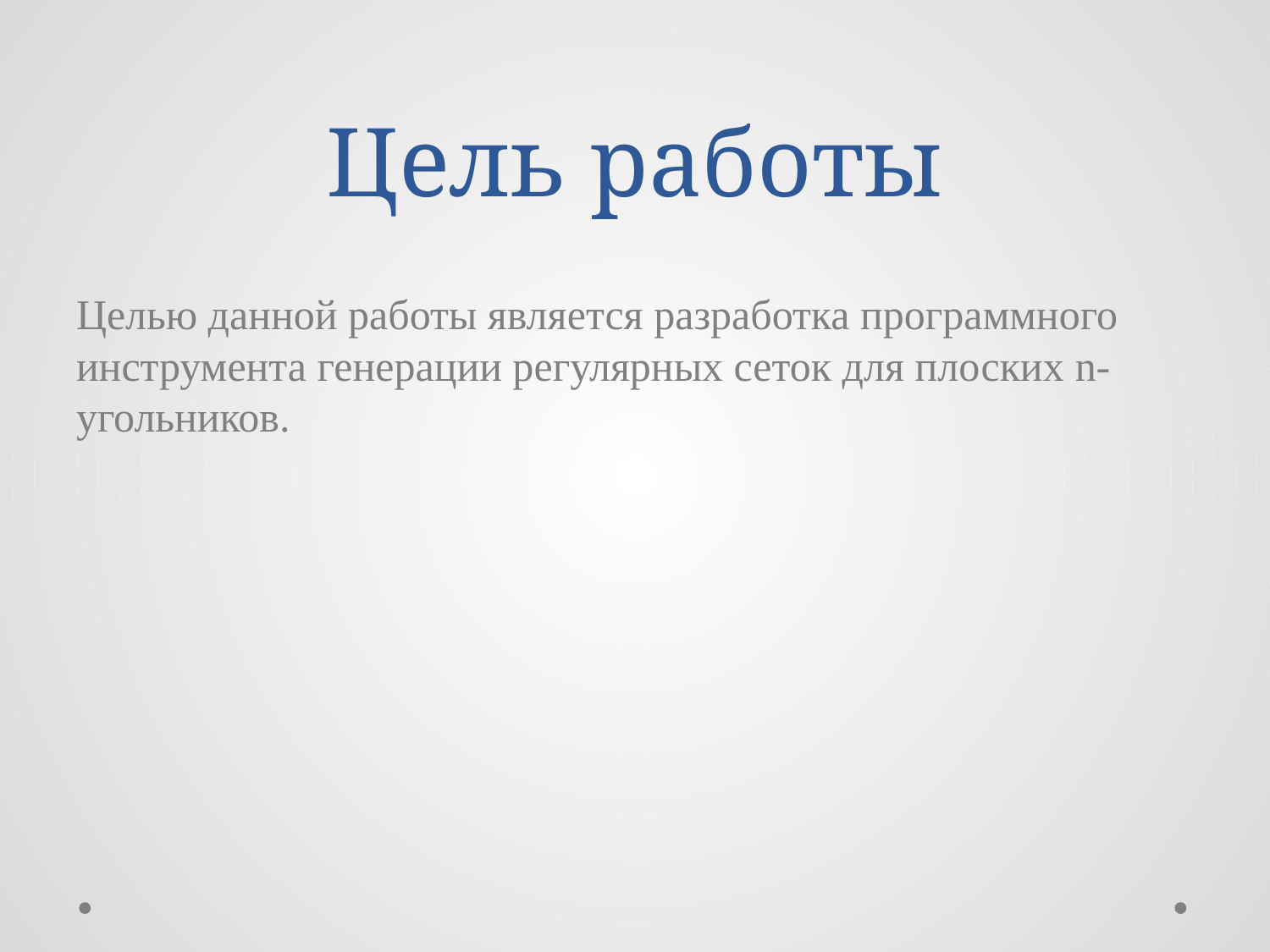

# Цель работы

Целью данной работы является разработка программного инструмента генерации регулярных сеток для плоских n-угольников.